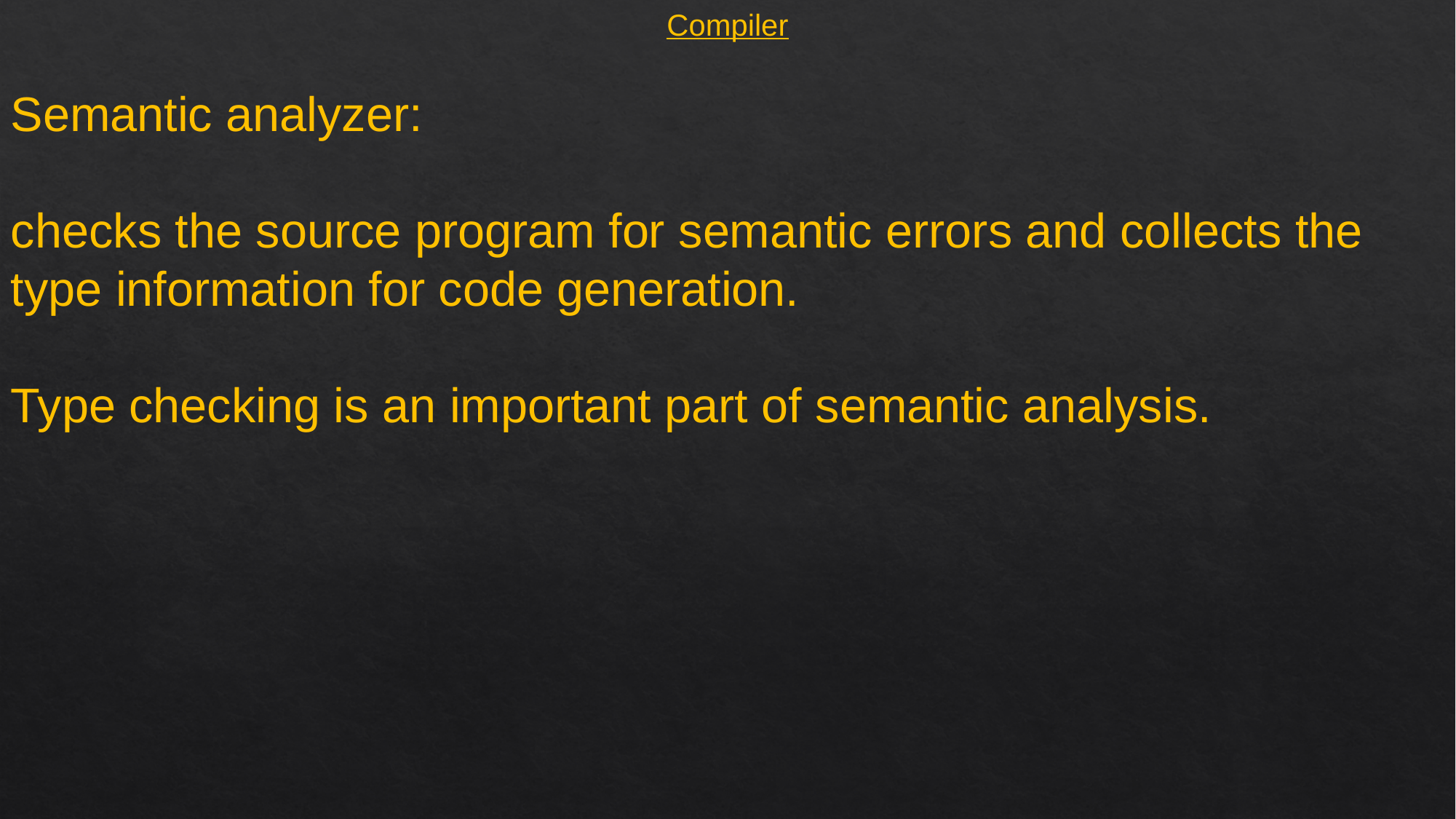

Compiler
Semantic analyzer:

checks the source program for semantic errors and collects the type information for code generation.

Type checking is an important part of semantic analysis.